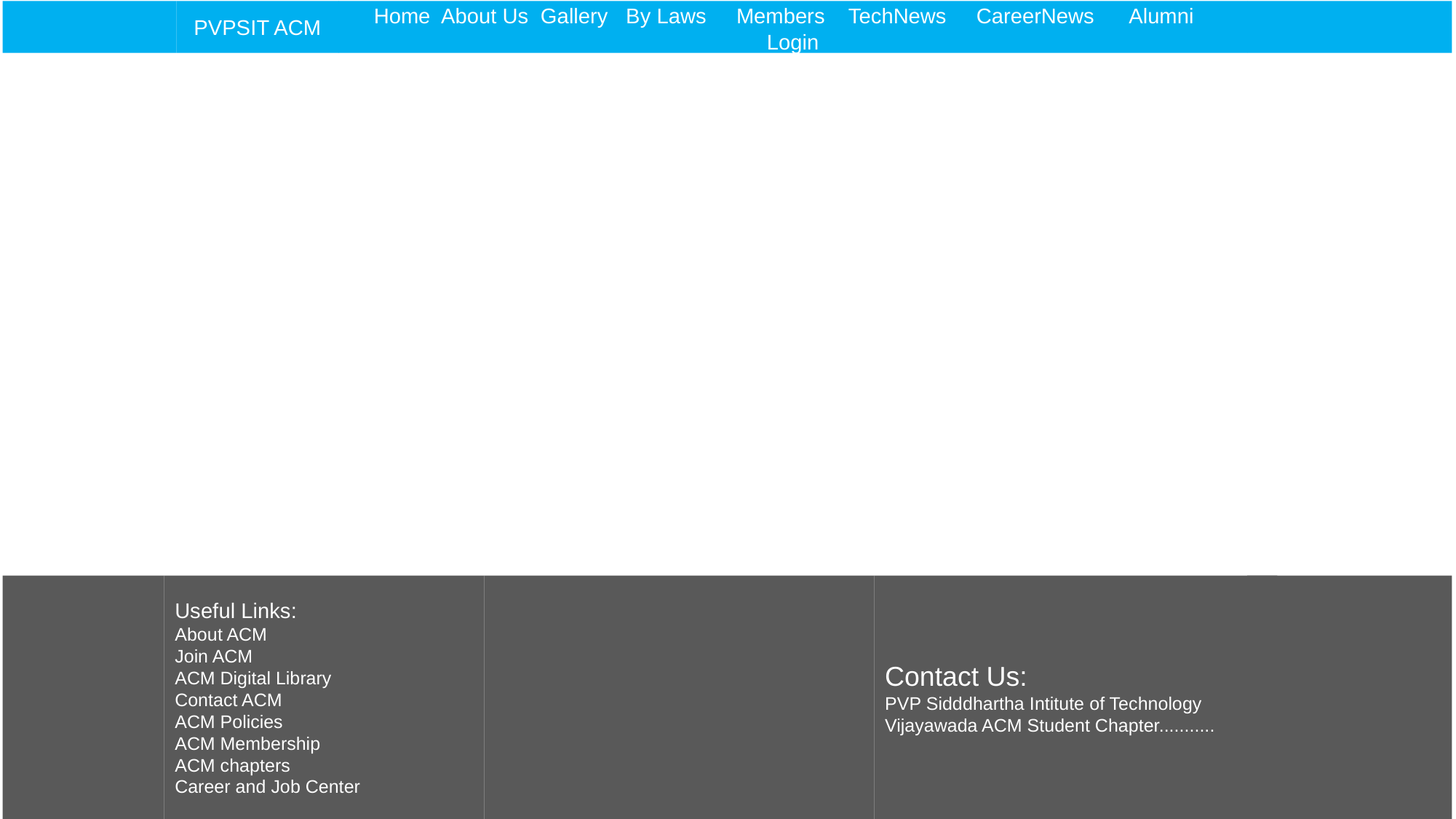

PVPSIT ACM
Home  About Us  Gallery   By Laws     Members    TechNews     CareerNews     Alumni    Login

Useful Links:
About ACM
Join ACM
ACM Digital Library
Contact ACM
ACM Policies
ACM Membership
ACM chapters
Career and Job Center

Contact Us:
PVP Sidddhartha Intitute of Technology Vijayawada ACM Student Chapter...........